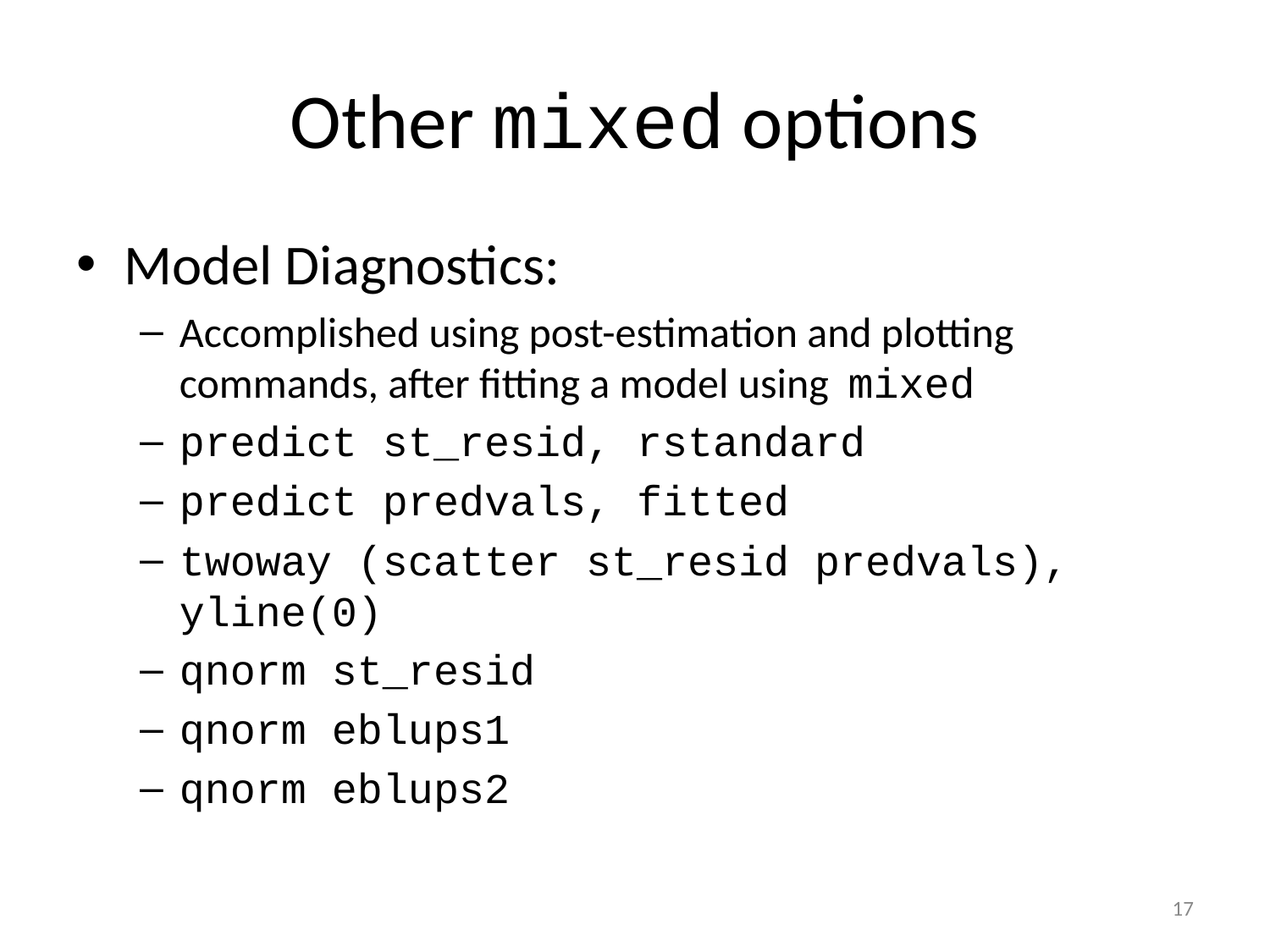

# Other mixed options
Model Diagnostics:
Accomplished using post-estimation and plotting commands, after fitting a model using  mixed
predict st_resid, rstandard
predict predvals, fitted
twoway (scatter st_resid predvals), yline(0)
qnorm st_resid
qnorm eblups1
qnorm eblups2
17